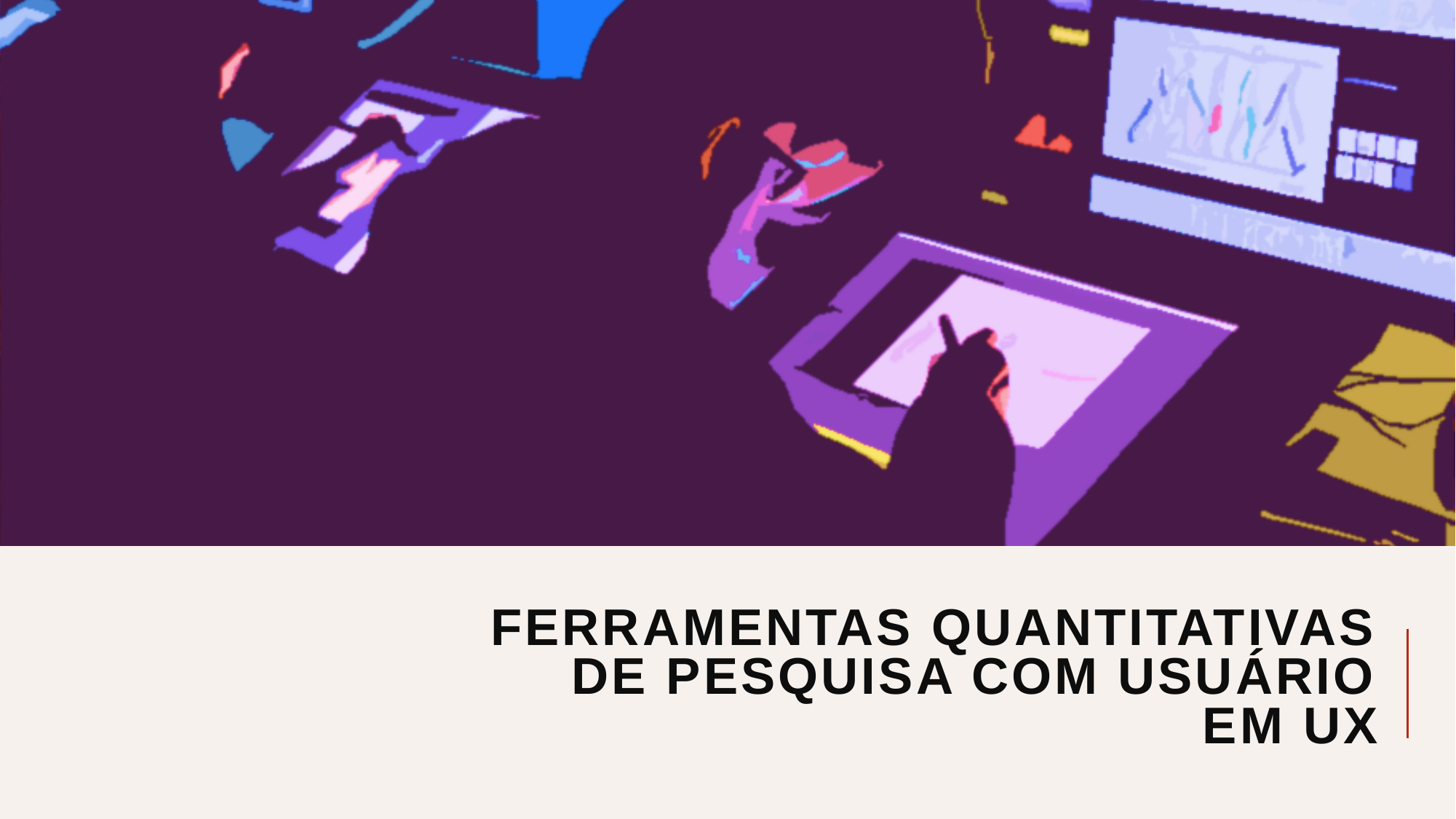

# Ferramentas Quantitativas de pesquisa com usuário em ux